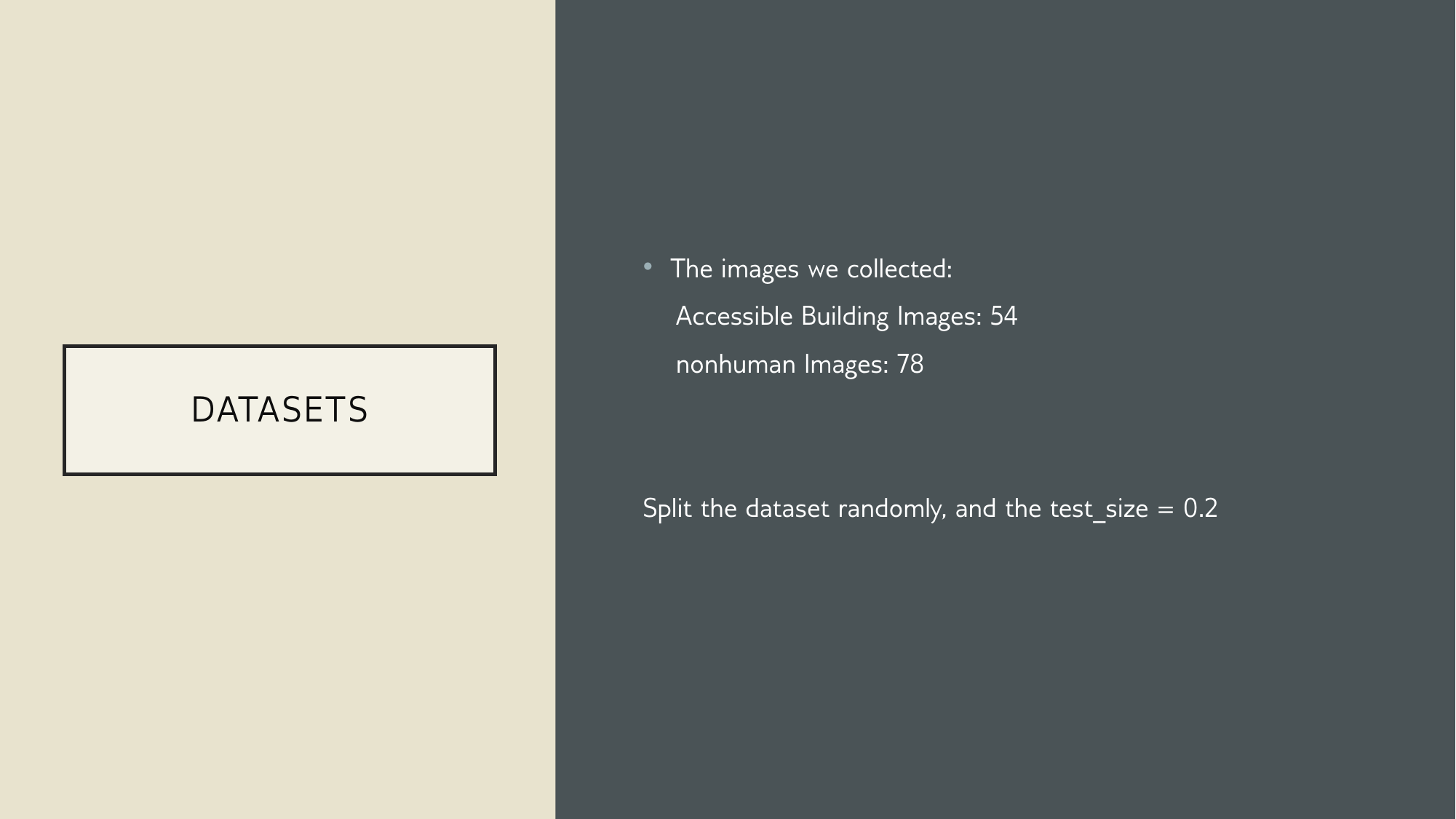

The images we collected:
    Accessible Building Images: 54
    nonhuman Images: 78

Split the dataset randomly, and the test_size = 0.2

# Datasets